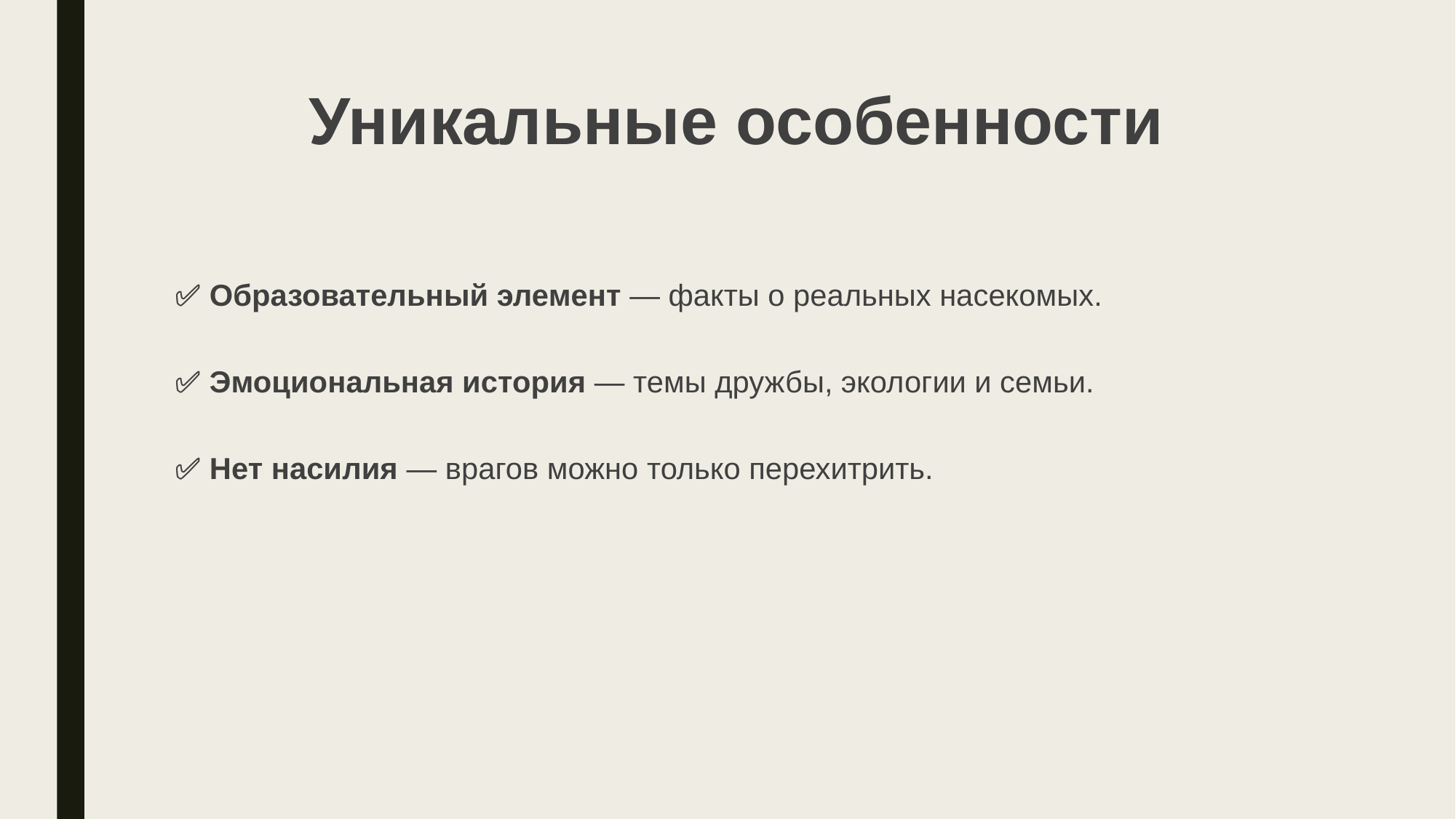

# Уникальные особенности
✅ Образовательный элемент — факты о реальных насекомых.
✅ Эмоциональная история — темы дружбы, экологии и семьи.
✅ Нет насилия — врагов можно только перехитрить.